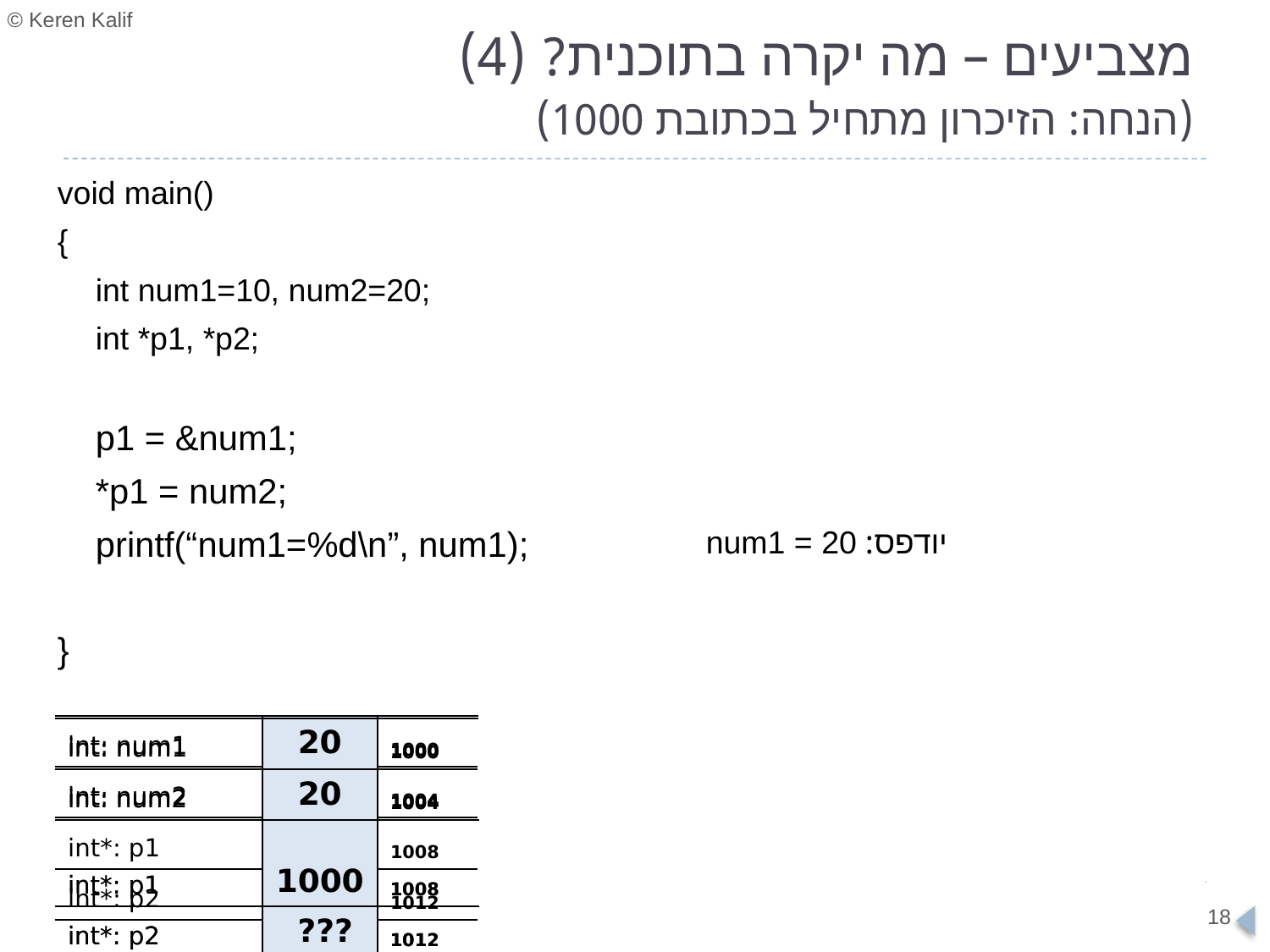

# מצביעים – מה יקרה בתוכנית? (4) (הנחה: הזיכרון מתחיל בכתובת 1000)
void main()
{
	int num1=10, num2=20;
	int *p1, *p2;

	p1 = &num1;
	*p1 = num2;
	printf(“num1=%d\n”, num1);

}

יודפס: num1 = 20
| int: num1 | 20 | 1000 |
| --- | --- | --- |
| int: num2 | 20 | 1004 |
| int\*: p1 | ??? | 1008 |
| int\*: p2 | ??? | 1012 |
| int: num1 | 10 | 1000 |
| --- | --- | --- |
| int: num2 | 20 | 1004 |
| int\*: p1 | 1000 | 1008 |
| int\*: p2 | ??? | 1012 |
| int: num1 | 20 | 1000 |
| --- | --- | --- |
| int: num2 | 20 | 1004 |
| int\*: p1 | 1000 | 1008 |
| int\*: p2 | ??? | 1012 |